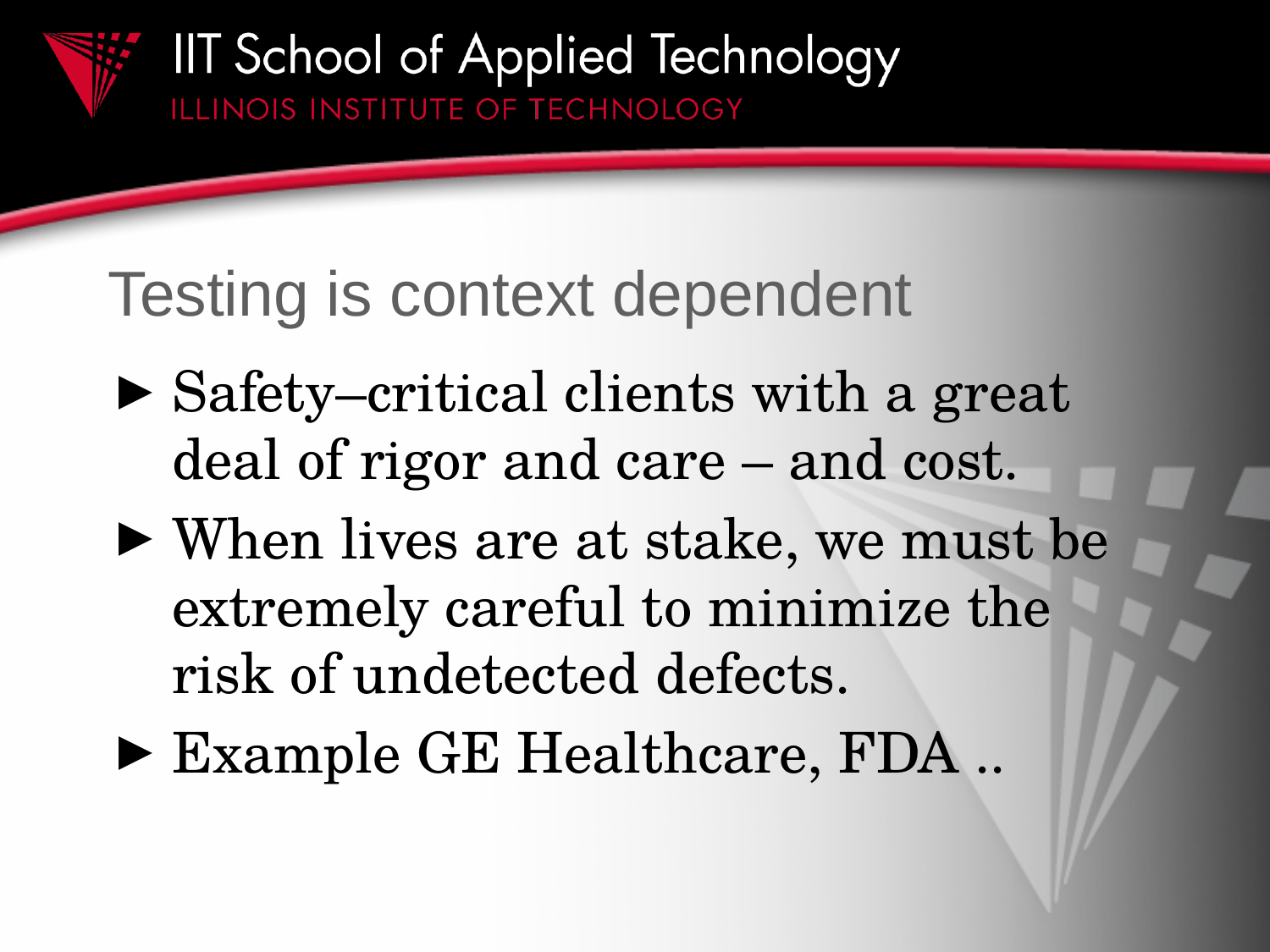

# Testing is context dependent
Safety–critical clients with a great deal of rigor and care – and cost.
When lives are at stake, we must be extremely careful to minimize the risk of undetected defects.
Example GE Healthcare, FDA ..